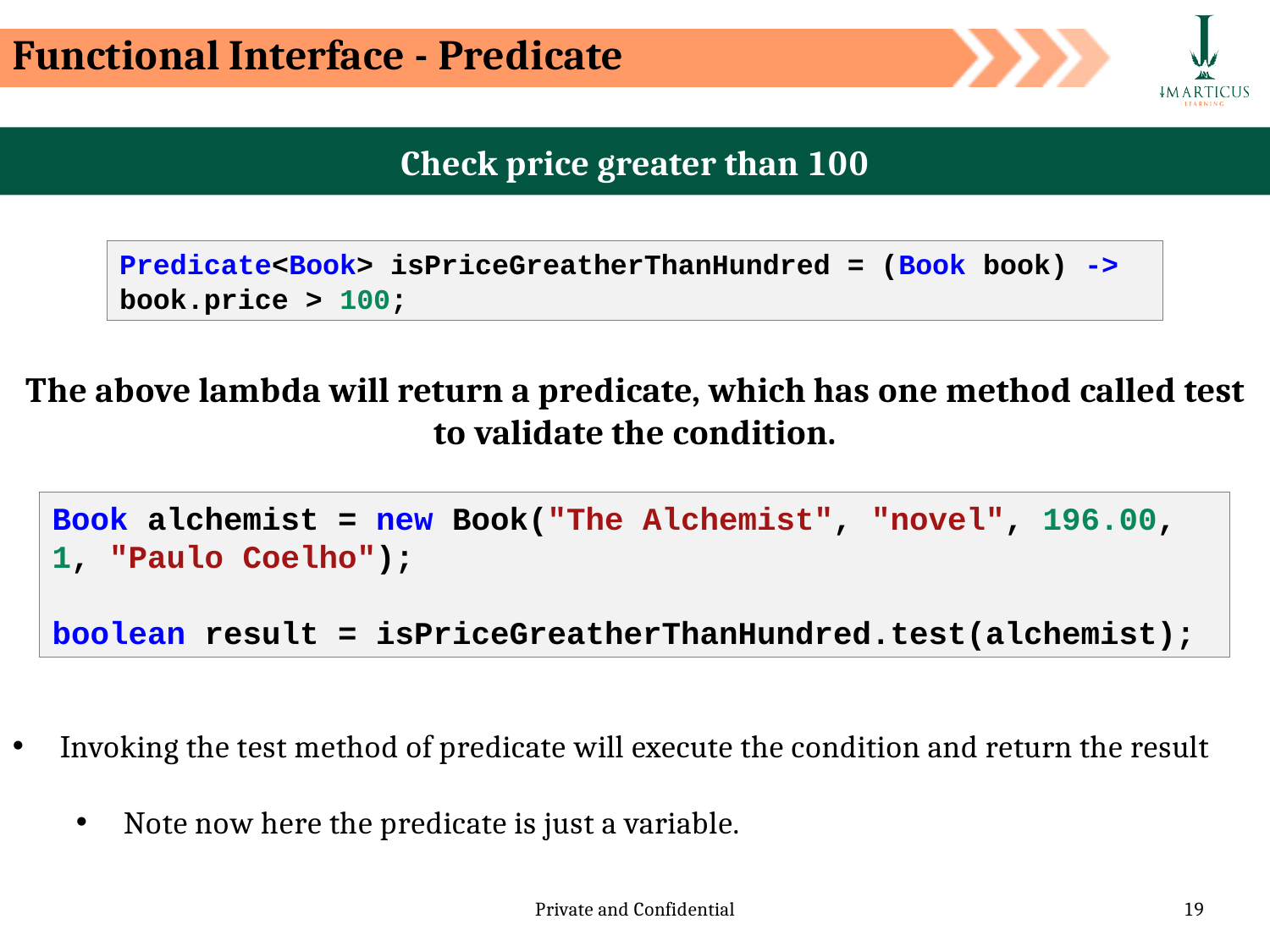

Functional Interface - Predicate
Check price greater than 100
Predicate<Book> isPriceGreatherThanHundred = (Book book) -> book.price > 100;
The above lambda will return a predicate, which has one method called test to validate the condition.
Book alchemist = new Book("The Alchemist", "novel", 196.00, 1, "Paulo Coelho");

boolean result = isPriceGreatherThanHundred.test(alchemist);
Invoking the test method of predicate will execute the condition and return the result

Note now here the predicate is just a variable.